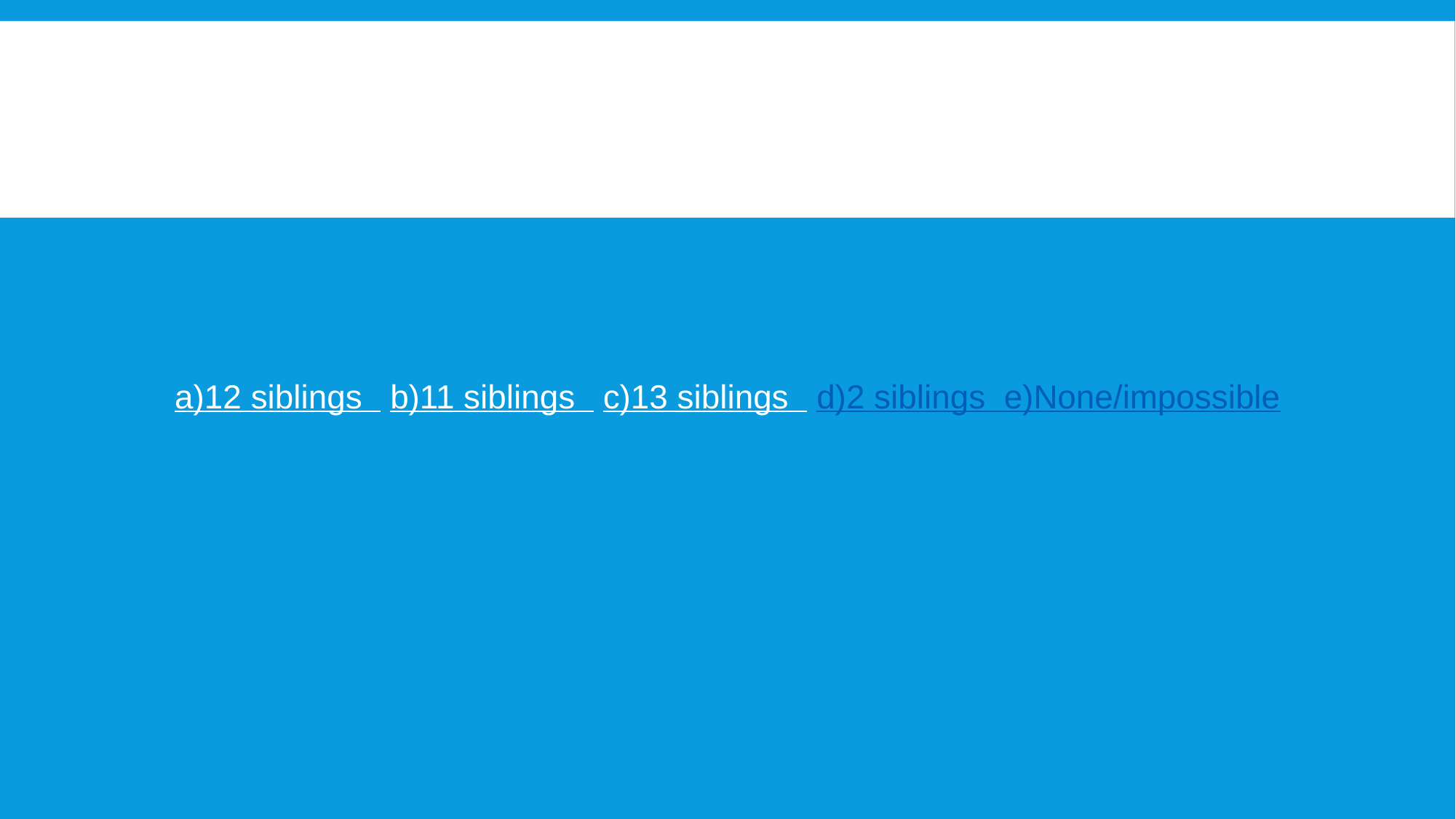

#
a)12 siblings   b)11 siblings   c)13 siblings   d)2 siblings  e)None/impossible